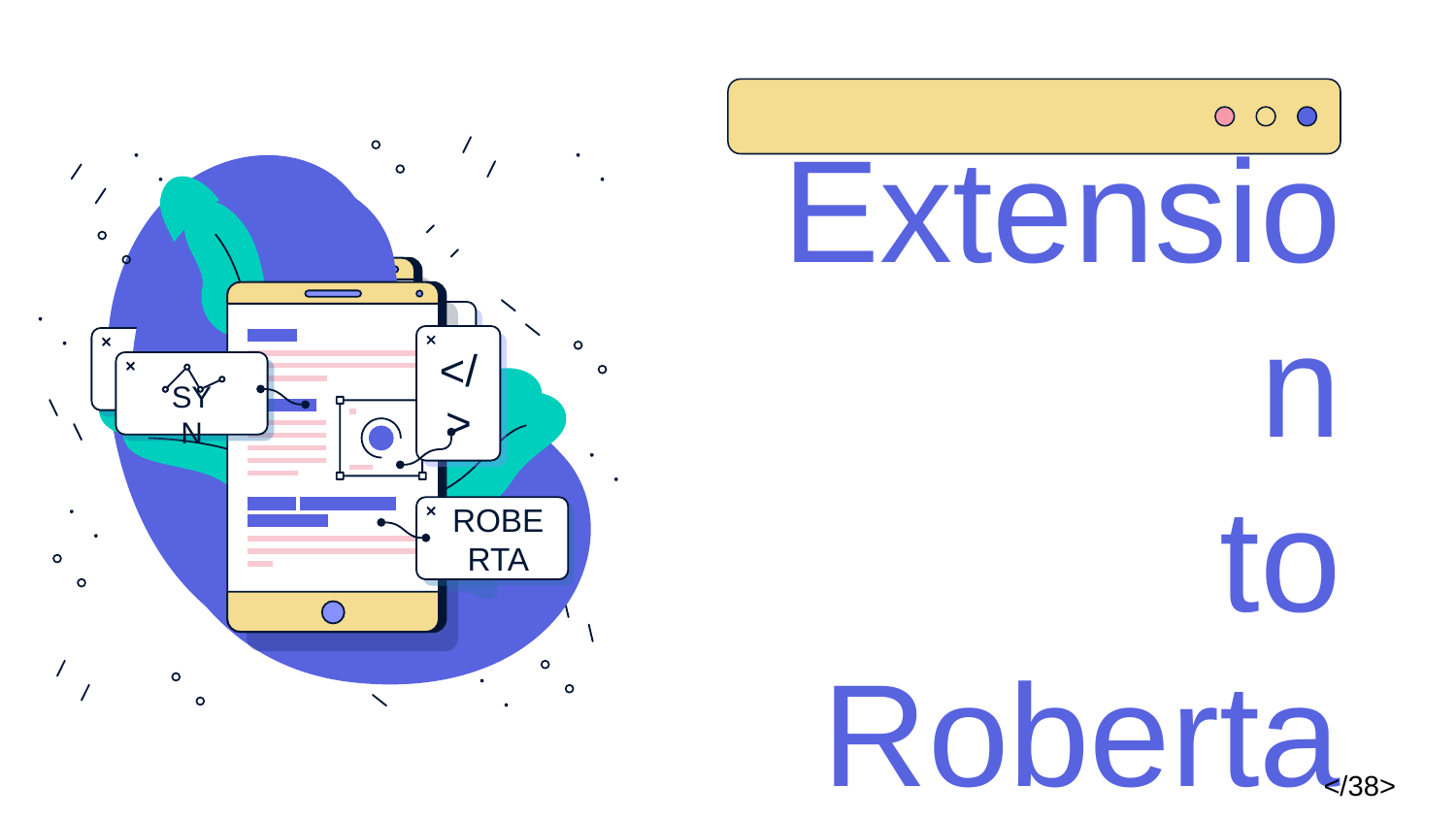

</>

HTML

C++

</>

SYN

ROBERTA

# Extension to Roberta
</38>